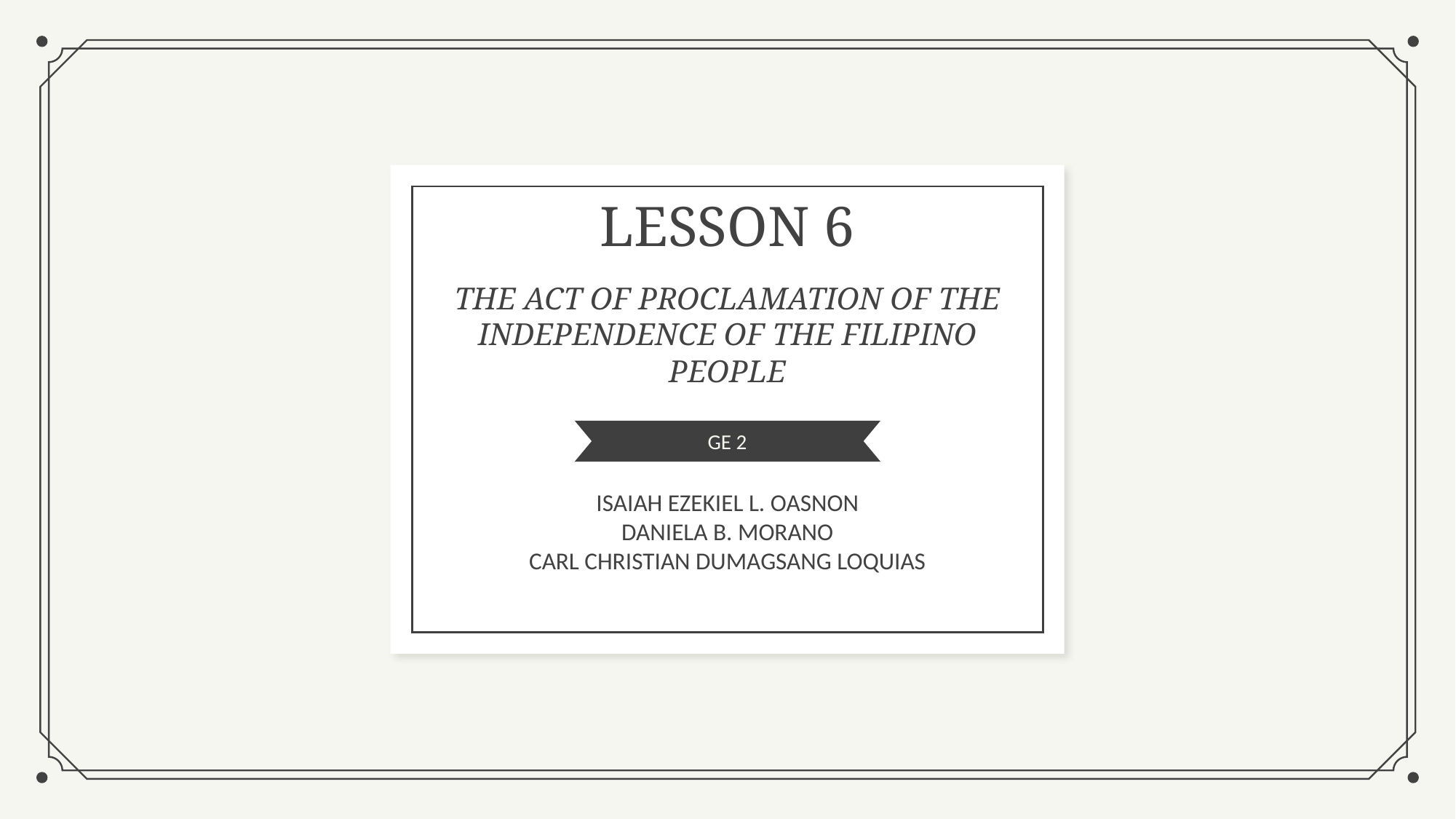

LESSON 6
THE ACT OF PROCLAMATION OF THE INDEPENDENCE OF THE FILIPINO PEOPLE
GE 2
ISAIAH EZEKIEL L. OASNON
DANIELA B. MORANO
CARL CHRISTIAN DUMAGSANG LOQUIAS